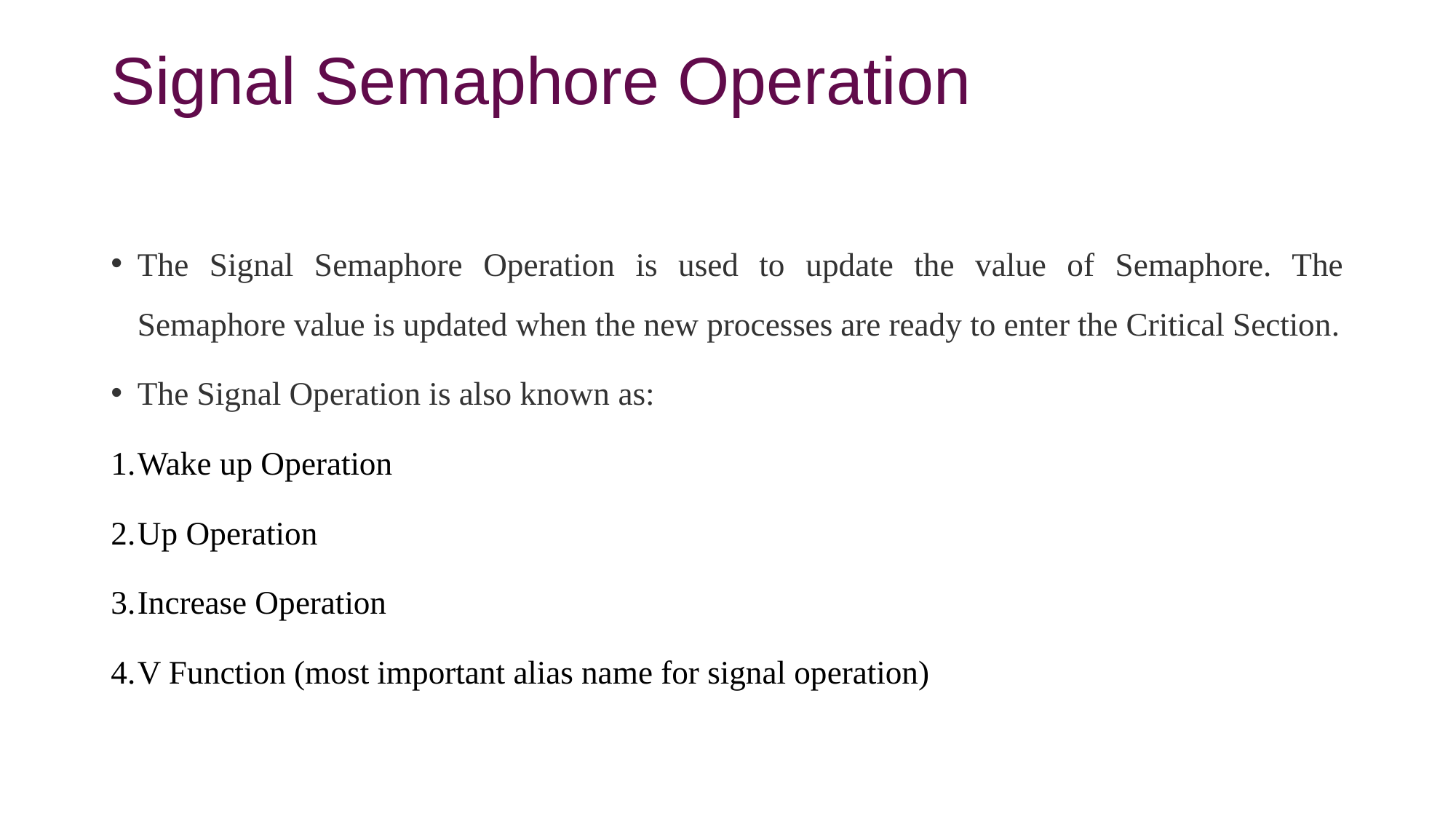

# Signal Semaphore Operation
The Signal Semaphore Operation is used to update the value of Semaphore. The Semaphore value is updated when the new processes are ready to enter the Critical Section.
The Signal Operation is also known as:
Wake up Operation
Up Operation
Increase Operation
V Function (most important alias name for signal operation)